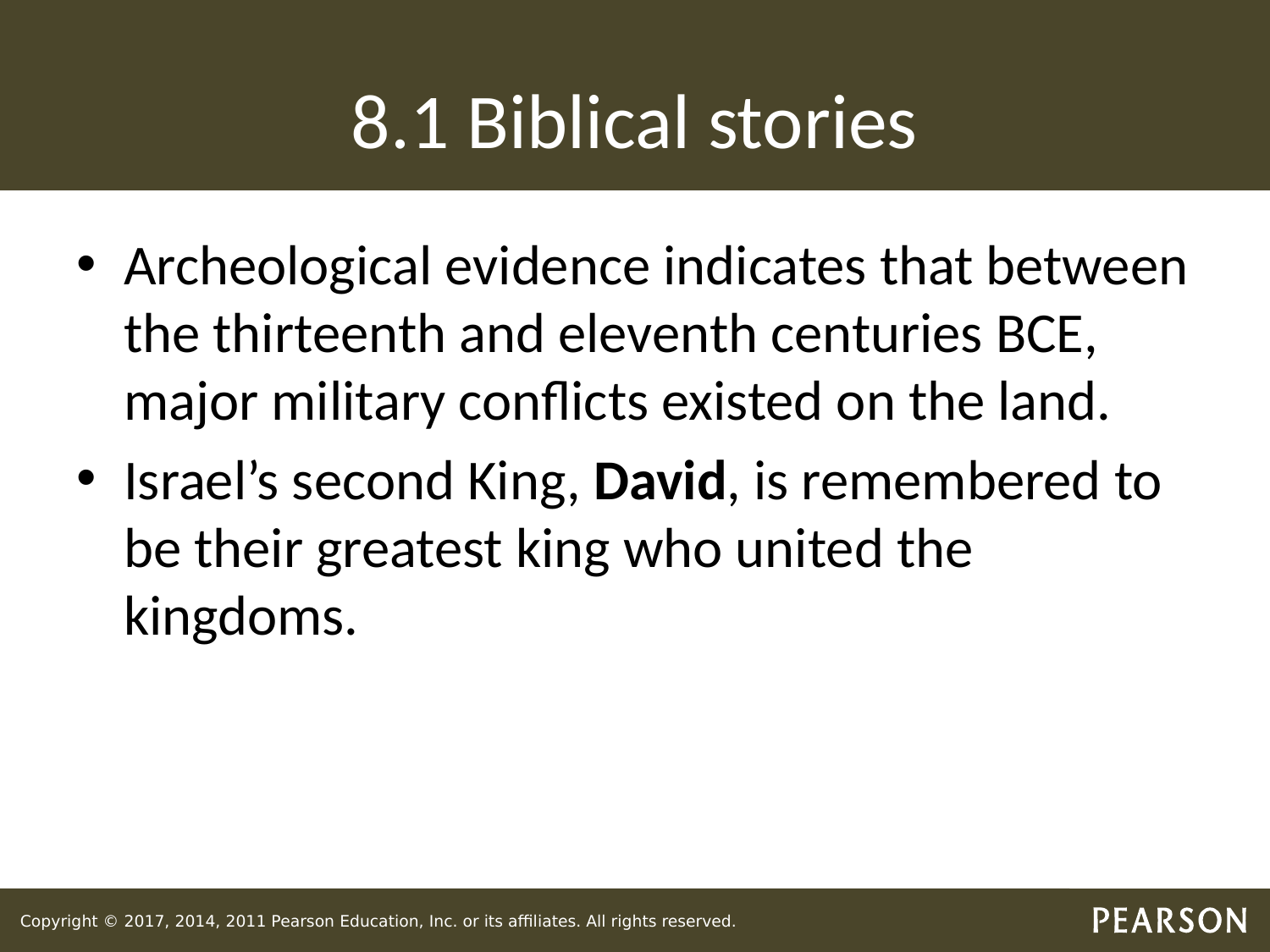

# 8.1 Biblical stories
Archeological evidence indicates that between the thirteenth and eleventh centuries BCE, major military conflicts existed on the land.
Israel’s second King, David, is remembered to be their greatest king who united the kingdoms.